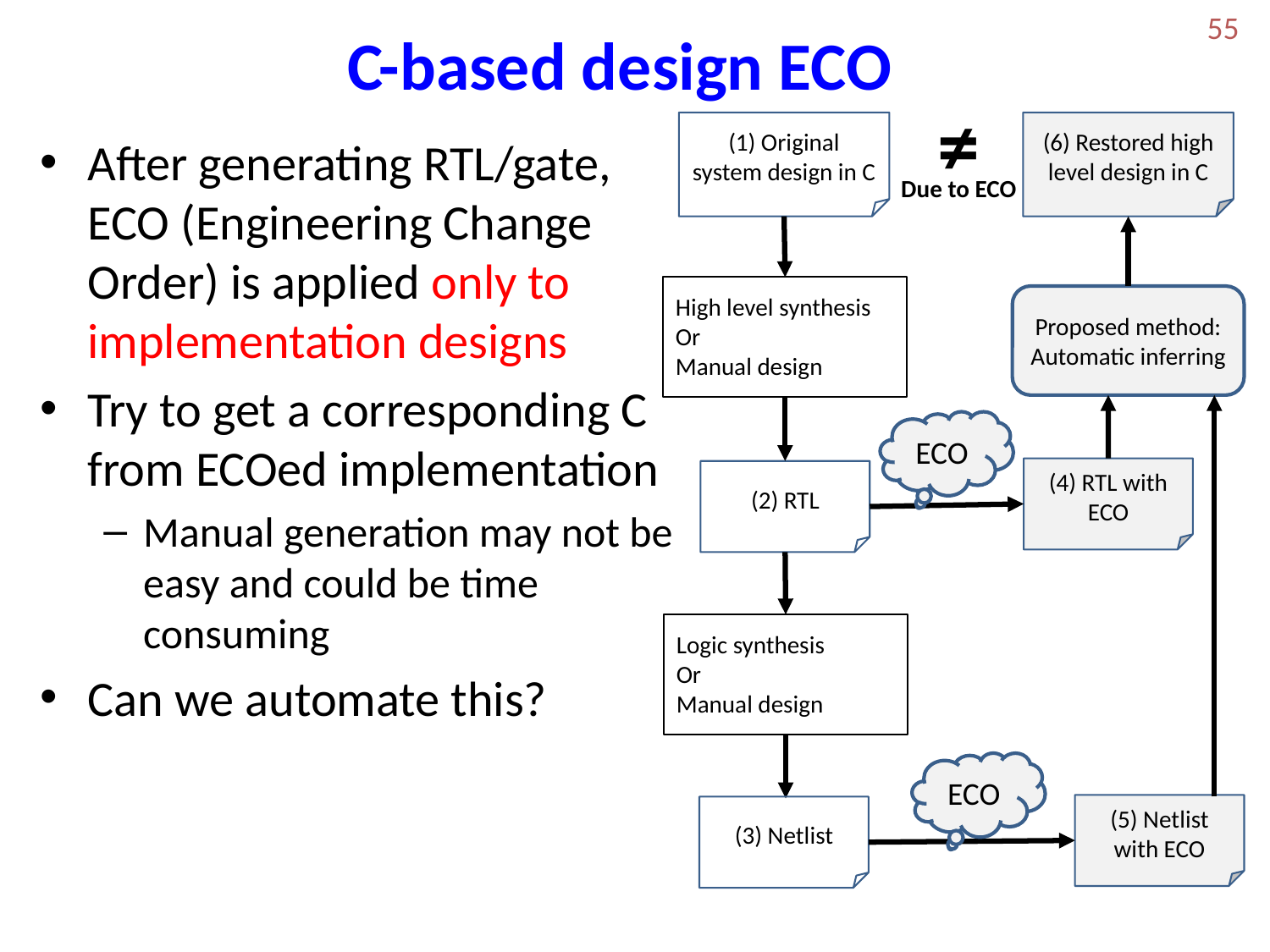

55
# C-based design ECO
(1) Original system design in C
(6) Restored high level design in C
After generating RTL/gate, ECO (Engineering Change Order) is applied only to implementation designs
Try to get a corresponding C from ECOed implementation
Manual generation may not be easy and could be time consuming
Can we automate this?
≠
Due to ECO

High level synthesis
Or
Manual design
Proposed method: Automatic inferring
ECO
(4) RTL with ECO
(2) RTL

Logic synthesis
Or
Manual design
ECO
(5) Netlist with ECO
(3) Netlist